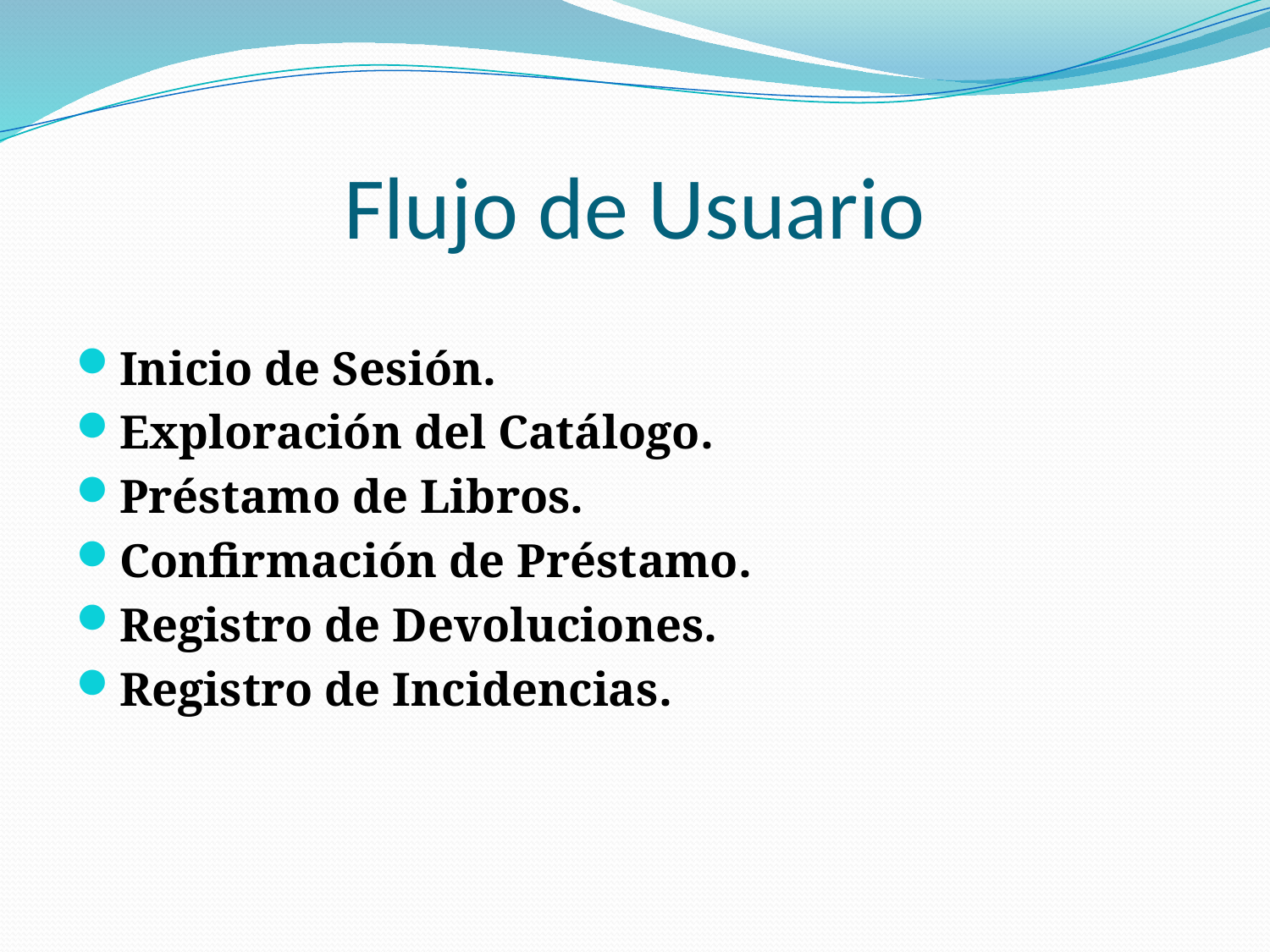

# Flujo de Usuario

Inicio de Sesión.
Exploración del Catálogo.
Préstamo de Libros.
Confirmación de Préstamo.
Registro de Devoluciones.
Registro de Incidencias.